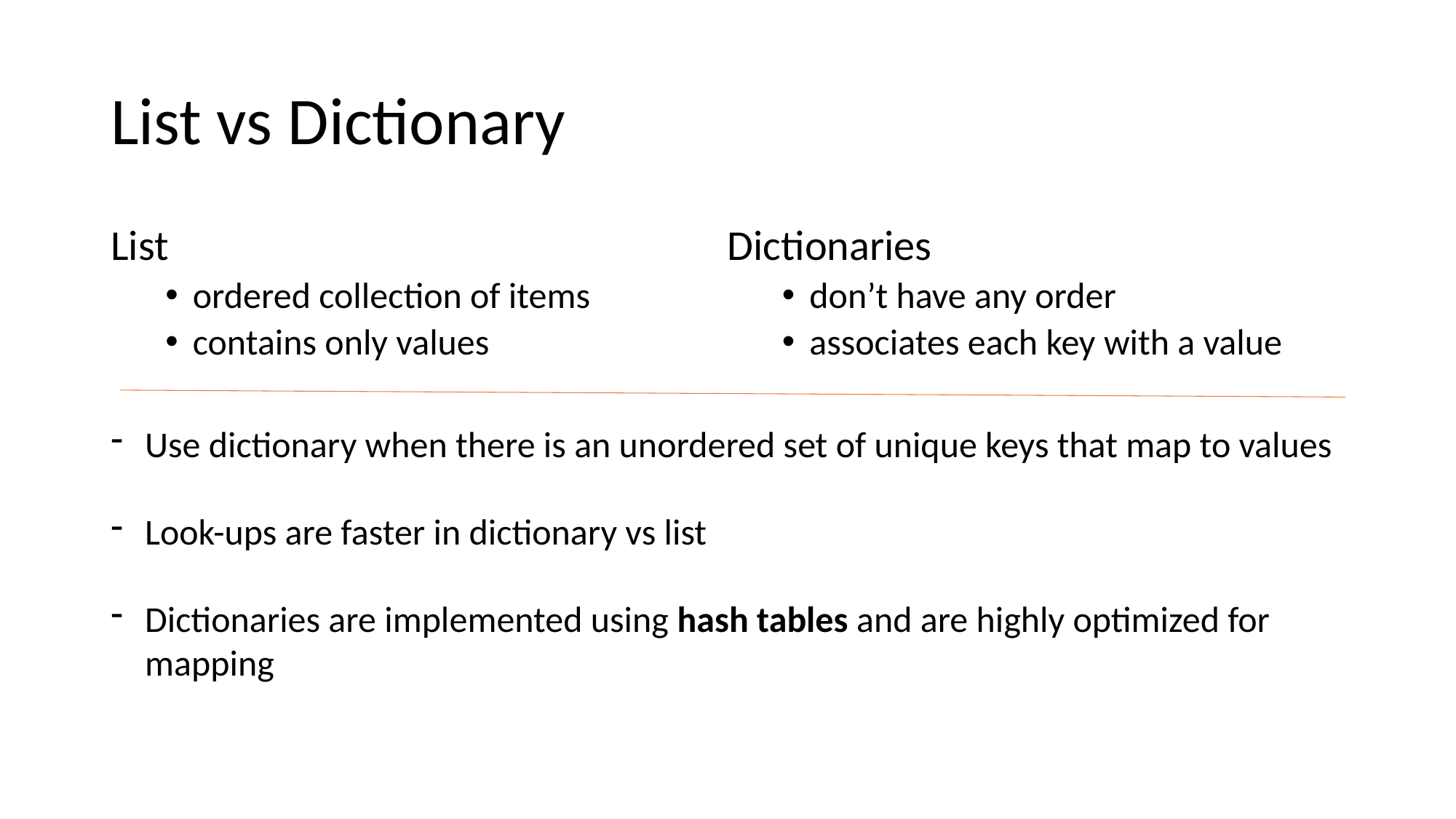

# List vs Dictionary
List
ordered collection of items
contains only values
Dictionaries
don’t have any order
associates each key with a value
Use dictionary when there is an unordered set of unique keys that map to values

Look-ups are faster in dictionary vs list

Dictionaries are implemented using hash tables and are highly optimized for mapping